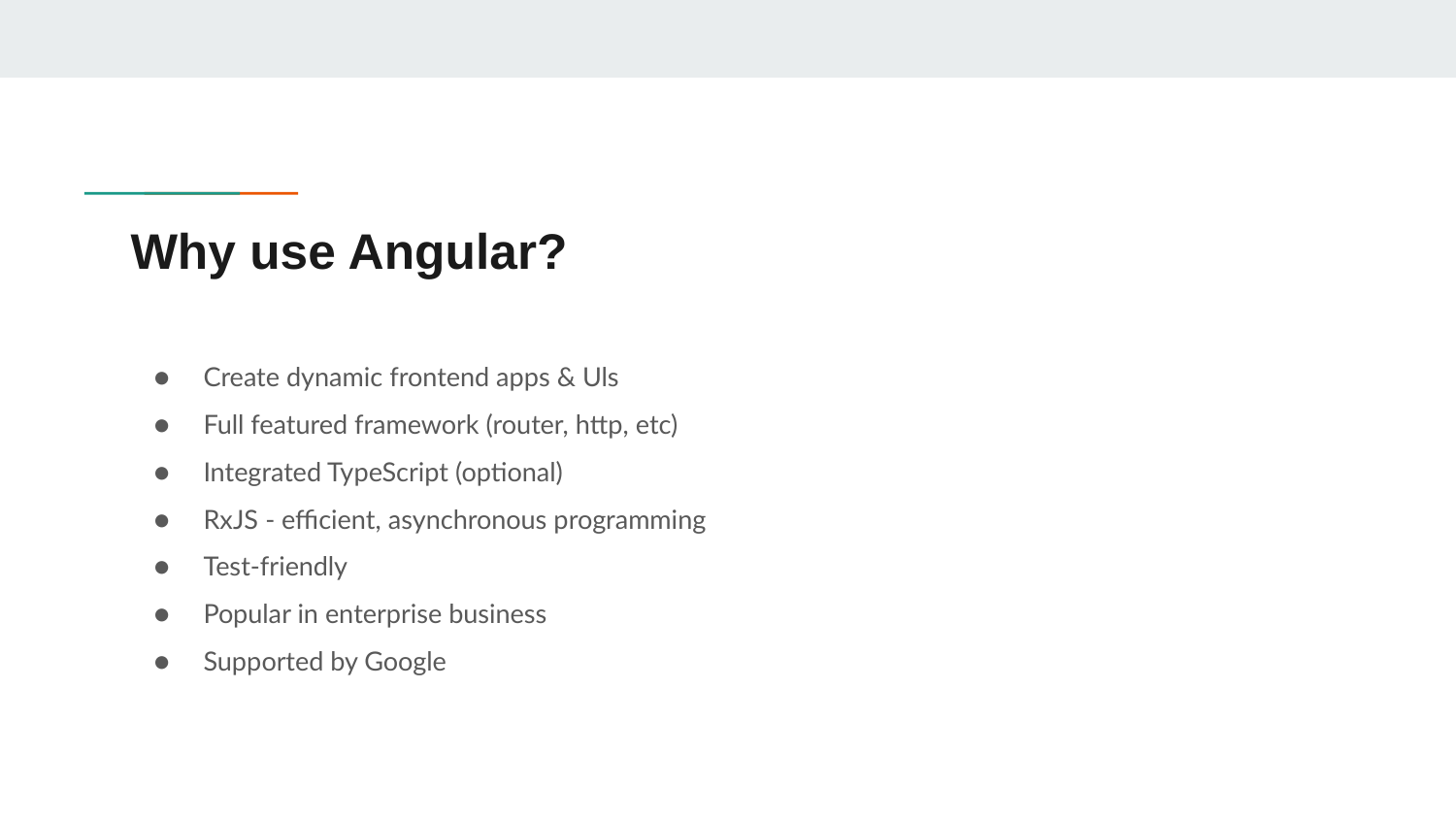

# Why use Angular?
Create dynamic frontend apps & Uls
Full featured framework (router, http, etc)
Integrated TypeScript (optional)
RxJS - efficient, asynchronous programming
Test-friendly
Popular in enterprise business
Supported by Google